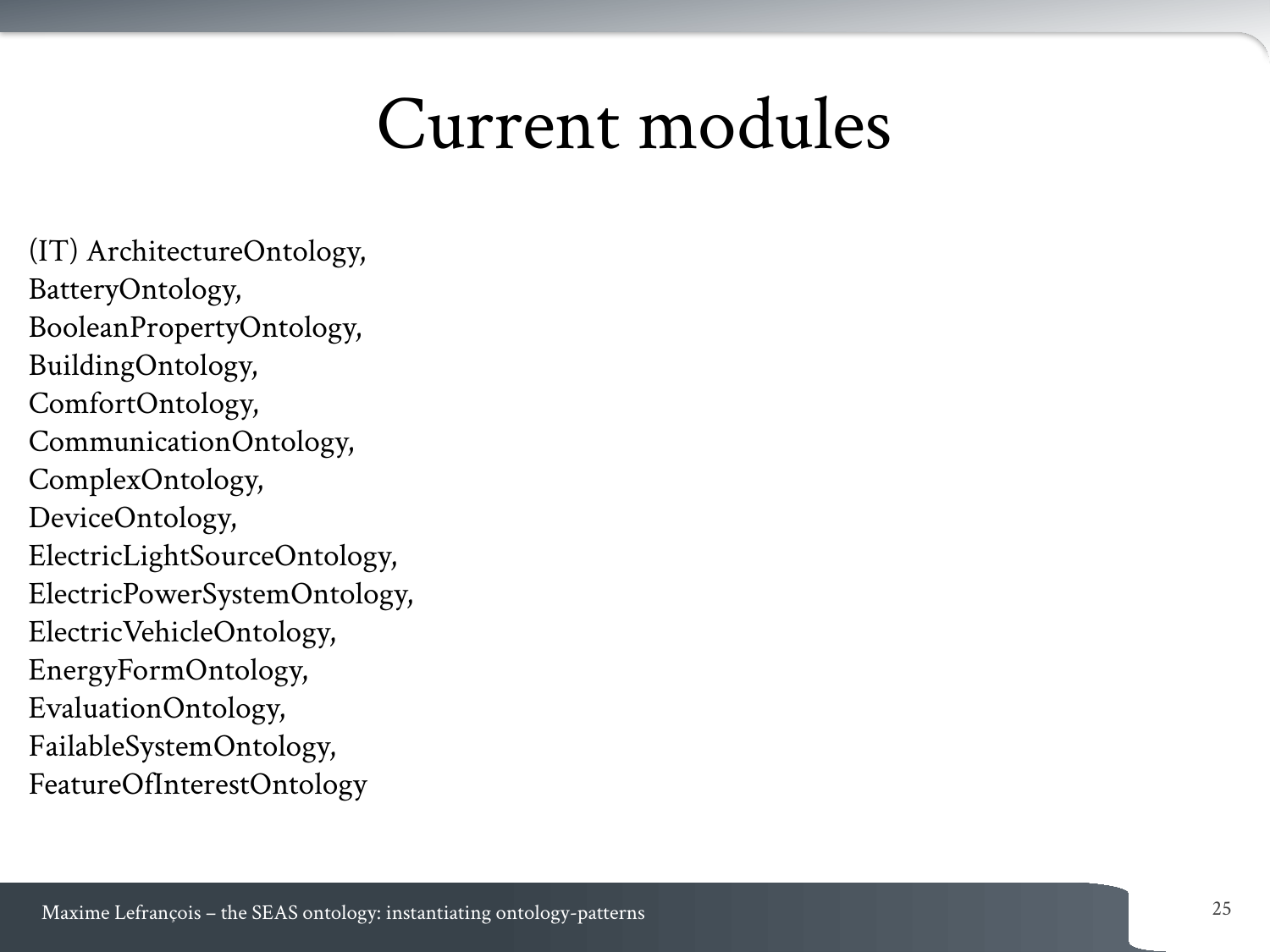

# Current modules
(IT) ArchitectureOntology,
BatteryOntology,
BooleanPropertyOntology,
BuildingOntology,
ComfortOntology,
CommunicationOntology,
ComplexOntology,
DeviceOntology,
ElectricLightSourceOntology,
ElectricPowerSystemOntology,
ElectricVehicleOntology,
EnergyFormOntology,
EvaluationOntology,
FailableSystemOntology,
FeatureOfInterestOntology
25
Maxime Lefrançois – the SEAS ontology: instantiating ontology-patterns